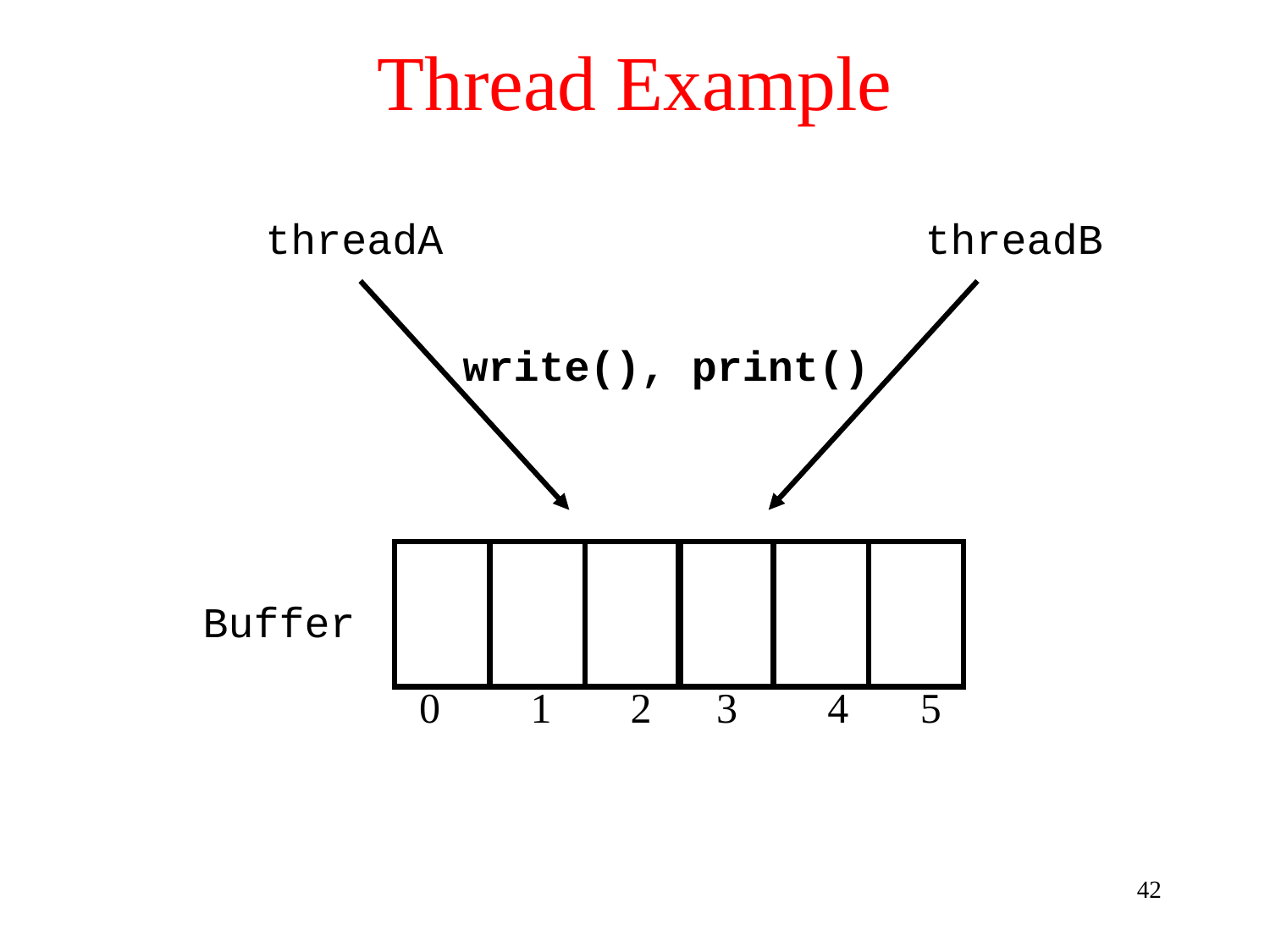

# Thread Example
threadA
threadB

write(), print()

Buffer
0
1
2
3
4
5
42